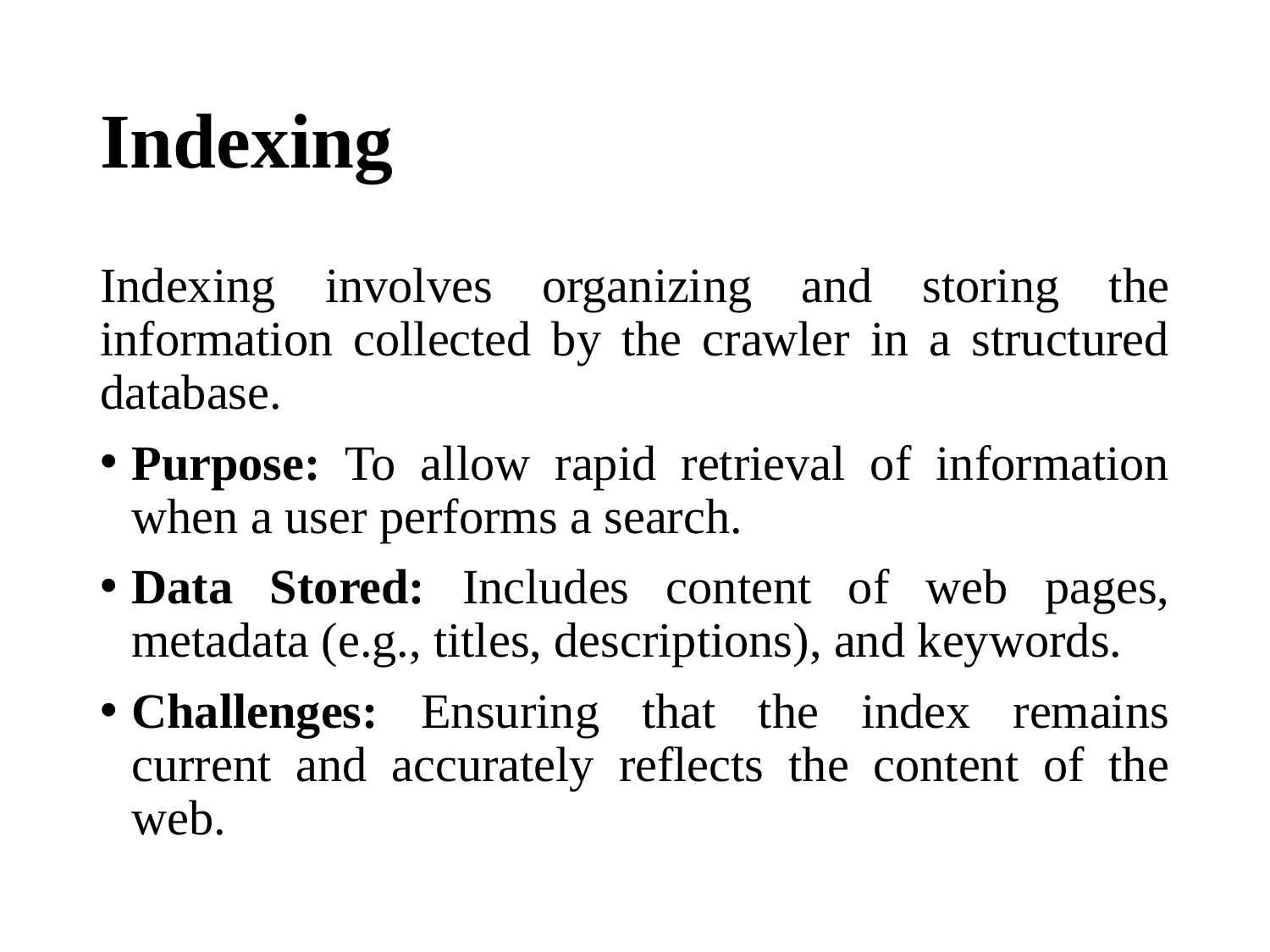

# Indexing
Indexing involves organizing and storing the information collected by the crawler in a structured database.
Purpose: To allow rapid retrieval of information when a user performs a search.
Data Stored: Includes content of web pages, metadata (e.g., titles, descriptions), and keywords.
Challenges: Ensuring that the index remains current and accurately reflects the content of the web.